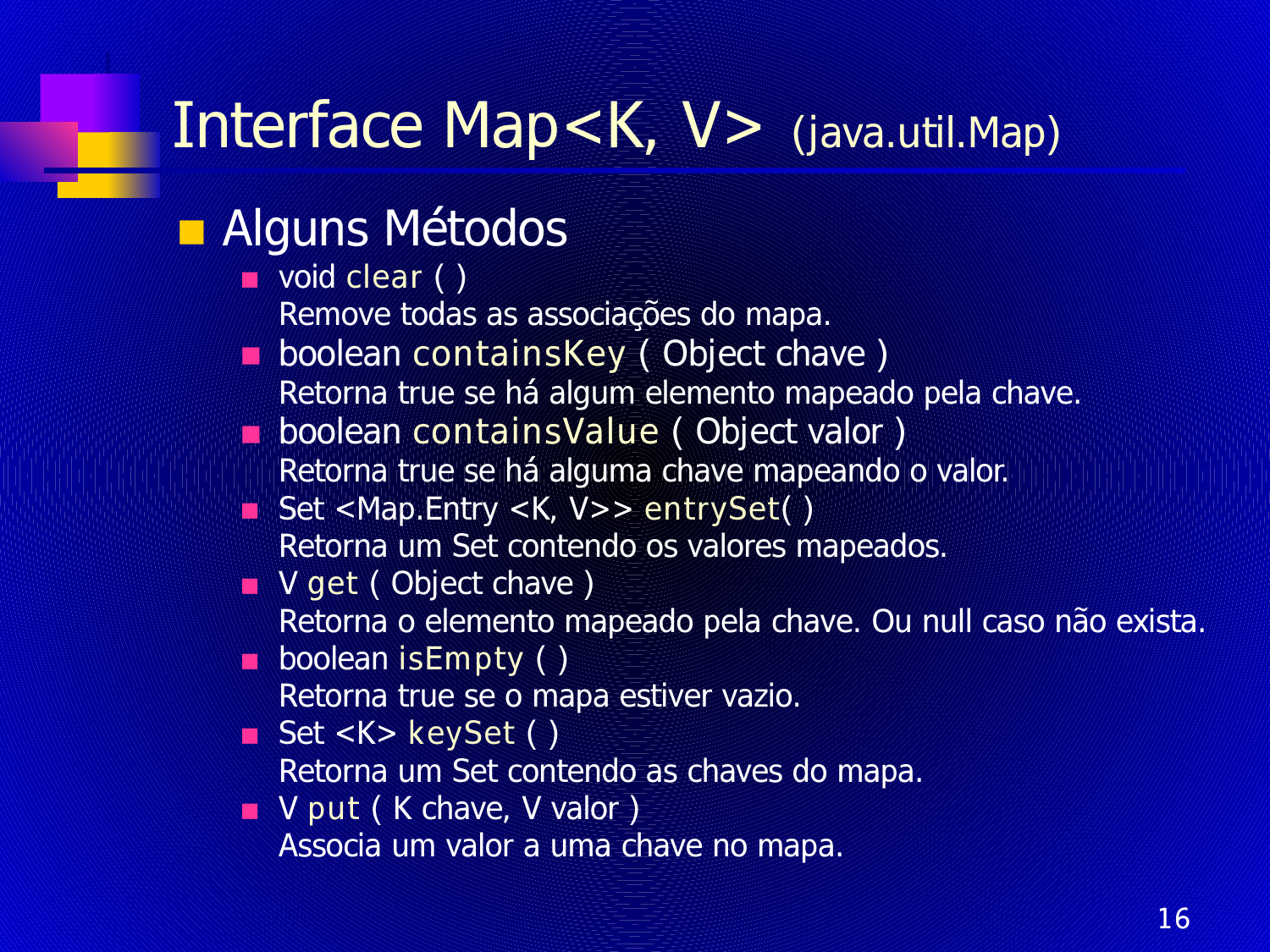

# Interface Map<K, V> (java.util.Map)
Alguns Métodos
void clear ( )
	Remove todas as associações do mapa.
boolean containsKey ( Object chave )
	Retorna true se há algum elemento mapeado pela chave.
boolean containsValue ( Object valor )
	Retorna true se há alguma chave mapeando o valor.
Set <Map.Entry <K, V>> entrySet( )
	Retorna um Set contendo os valores mapeados.
V get ( Object chave )
	Retorna o elemento mapeado pela chave. Ou null caso não exista.
boolean isEmpty ( )
	Retorna true se o mapa estiver vazio.
Set <K> keySet ( )
	Retorna um Set contendo as chaves do mapa.
V put ( K chave, V valor )
	Associa um valor a uma chave no mapa.
16